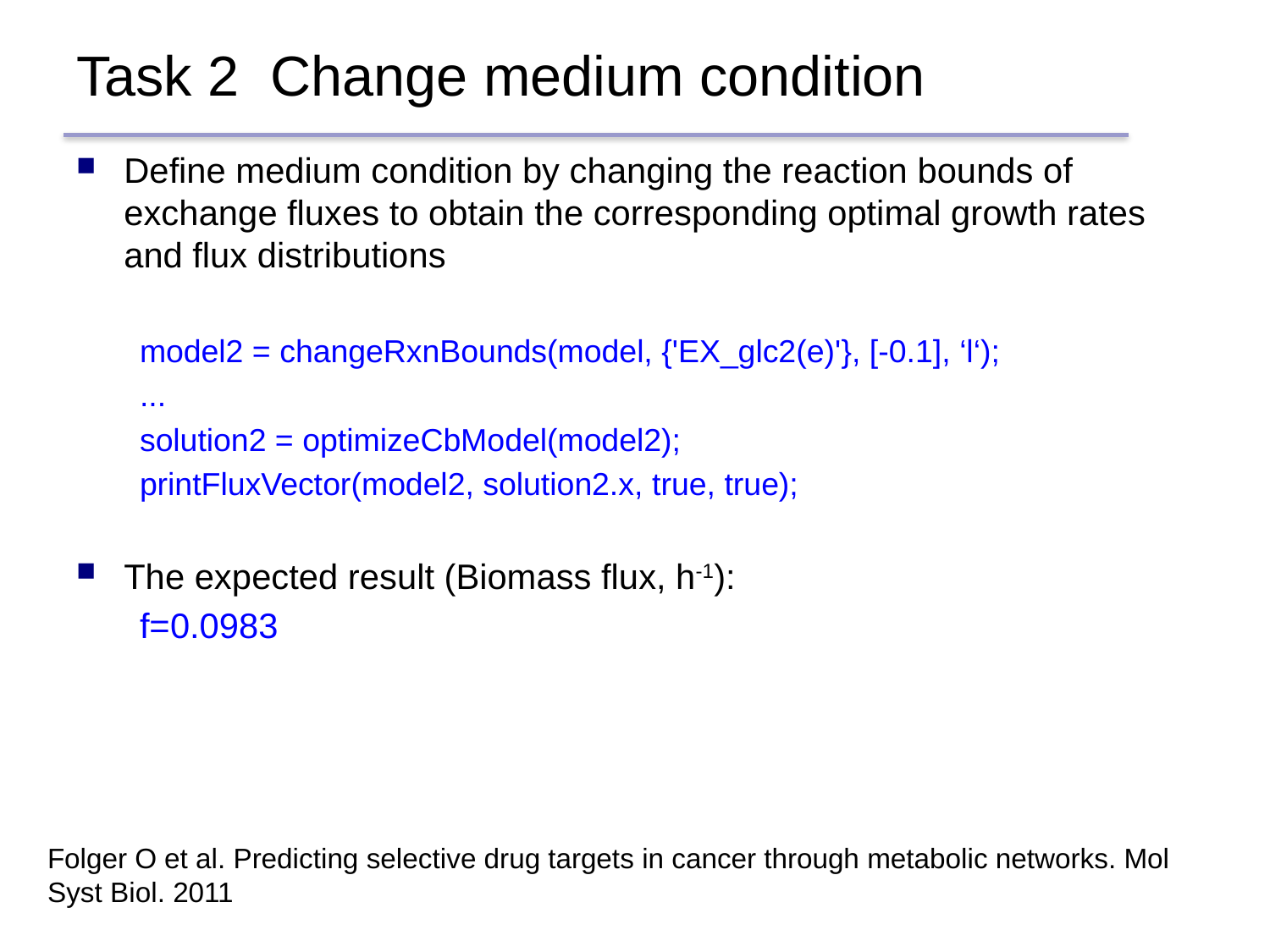

# Task 2  Change medium condition
Define medium condition by changing the reaction bounds of exchange fluxes to obtain the corresponding optimal growth rates and flux distributions

model2 = changeRxnBounds(model, {'EX_glc2(e)'}, [-0.1], ‘l‘);
...
solution2 = optimizeCbModel(model2);
printFluxVector(model2, solution2.x, true, true);

The expected result (Biomass flux, h-1):
f=0.0983
Folger O et al. Predicting selective drug targets in cancer through metabolic networks. Mol Syst Biol. 2011